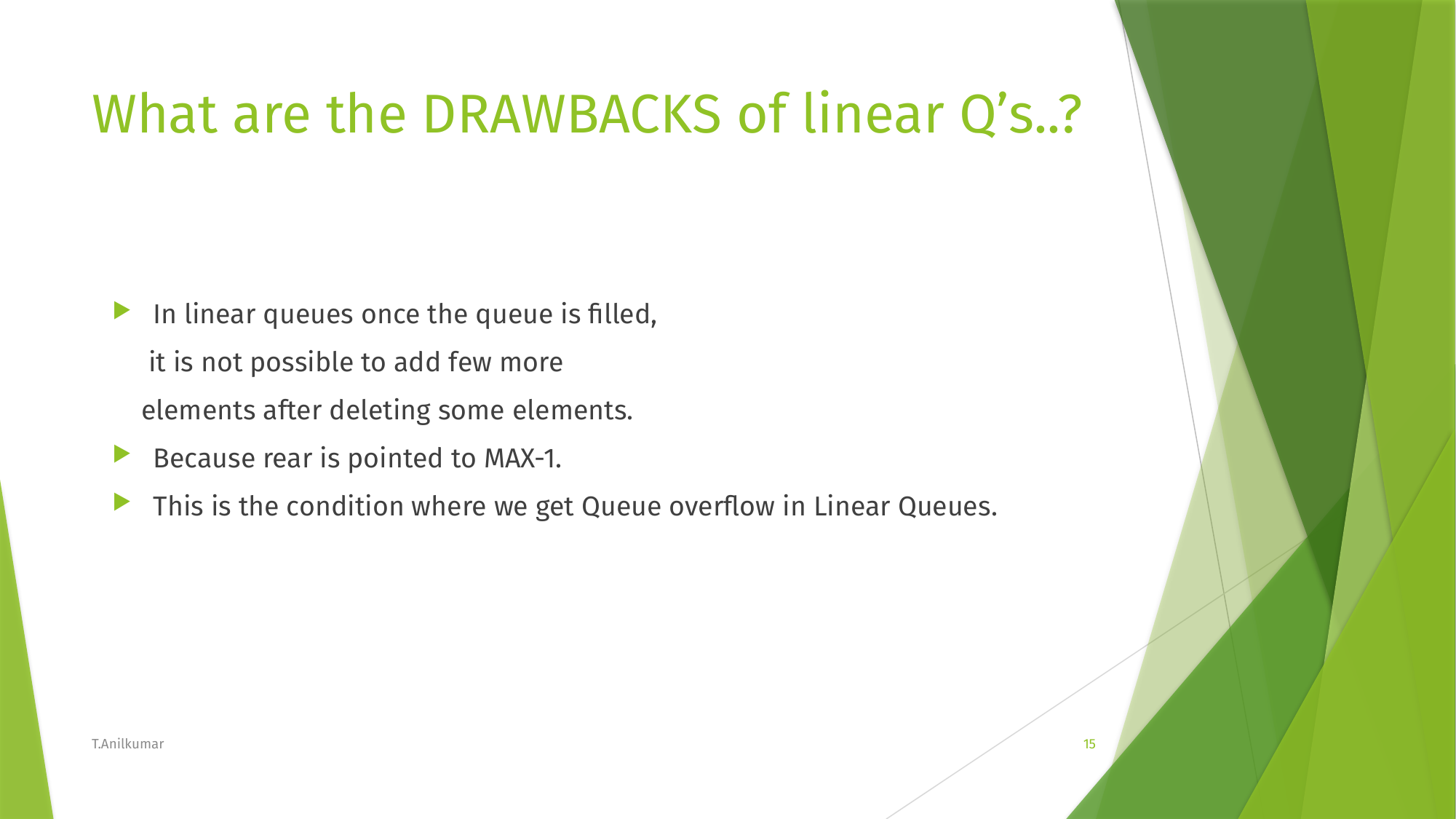

# What are the DRAWBACKS of linear Q’s..?
In linear queues once the queue is filled,
     it is not possible to add few more
    elements after deleting some elements.
Because rear is pointed to MAX-1.
This is the condition where we get Queue overflow in Linear Queues.

T.Anilkumar
15